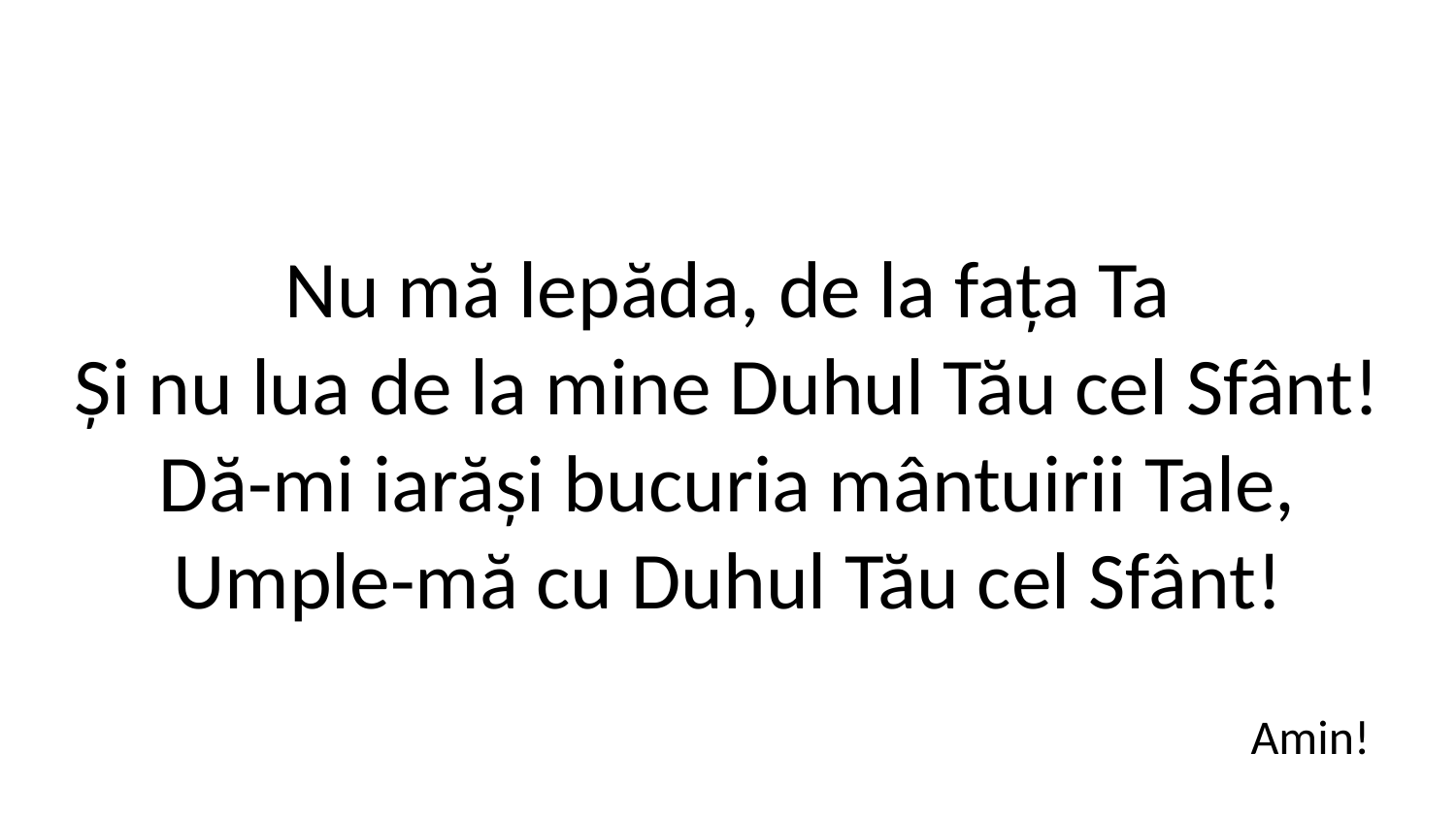

Nu mă lepăda, de la fața Ta
Și nu lua de la mine Duhul Tău cel Sfânt!
Dă-mi iarăși bucuria mântuirii Tale,
Umple-mă cu Duhul Tău cel Sfânt!

Amin!